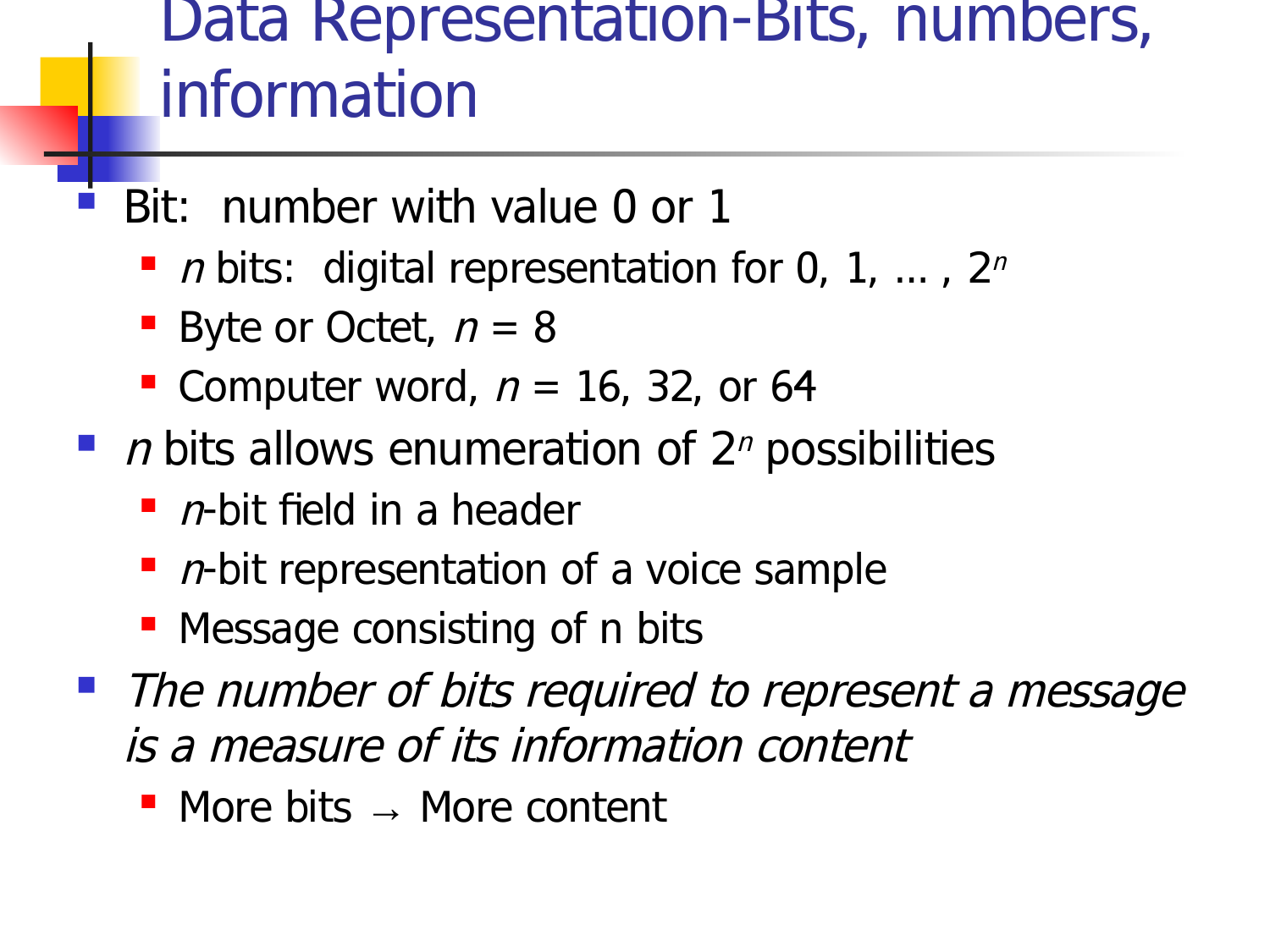

# Data Representation-Bits, numbers, information
Bit:  number with value 0 or 1
n bits:  digital representation for 0, 1, … , 2n
Byte or Octet, n = 8
Computer word, n = 16, 32, or 64
n bits allows enumeration of 2n possibilities
n-bit field in a header
n-bit representation of a voice sample
Message consisting of n bits
The number of bits required to represent a message is a measure of its information content
More bits → More content